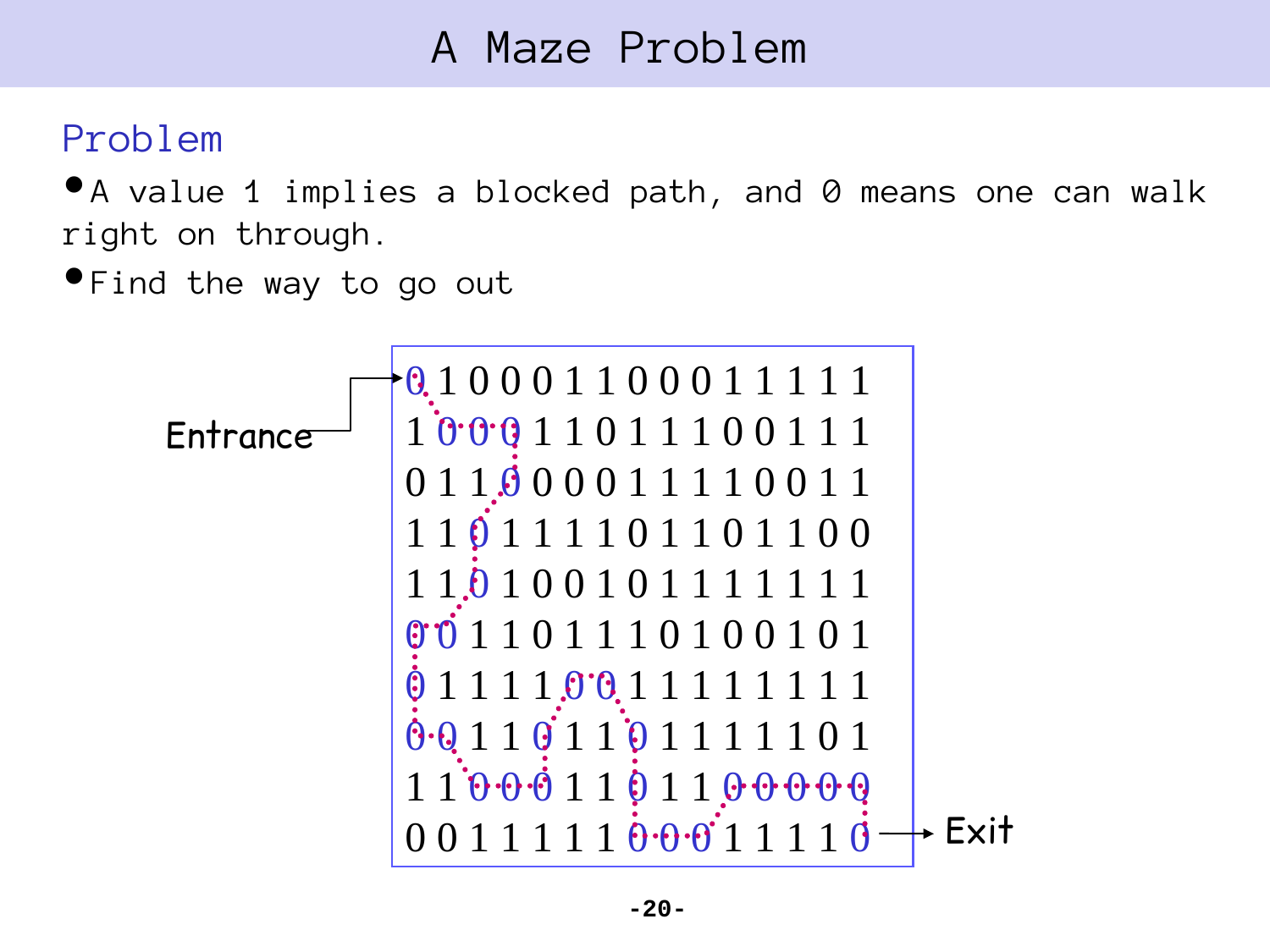

# A Maze Problem
Problem
A value 1 implies a blocked path, and 0 means one can walk right on through.
Find the way to go out
0 1 0 0 0 1 1 0 0 0 1 1 1 1 1
1 0 0 0 1 1 0 1 1 1 0 0 1 1 1
0 1 1 0 0 0 0 1 1 1 1 0 0 1 1
1 1 0 1 1 1 1 0 1 1 0 1 1 0 0
1 1 0 1 0 0 1 0 1 1 1 1 1 1 1
0 0 1 1 0 1 1 1 0 1 0 0 1 0 1
0 1 1 1 1 0 0 1 1 1 1 1 1 1 1
0 0 1 1 0 1 1 0 1 1 1 1 1 0 1
1 1 0 0 0 1 1 0 1 1 0 0 0 0 0
0 0 1 1 1 1 1 0 0 0 1 1 1 1 0

Entrance
Exit

-20-